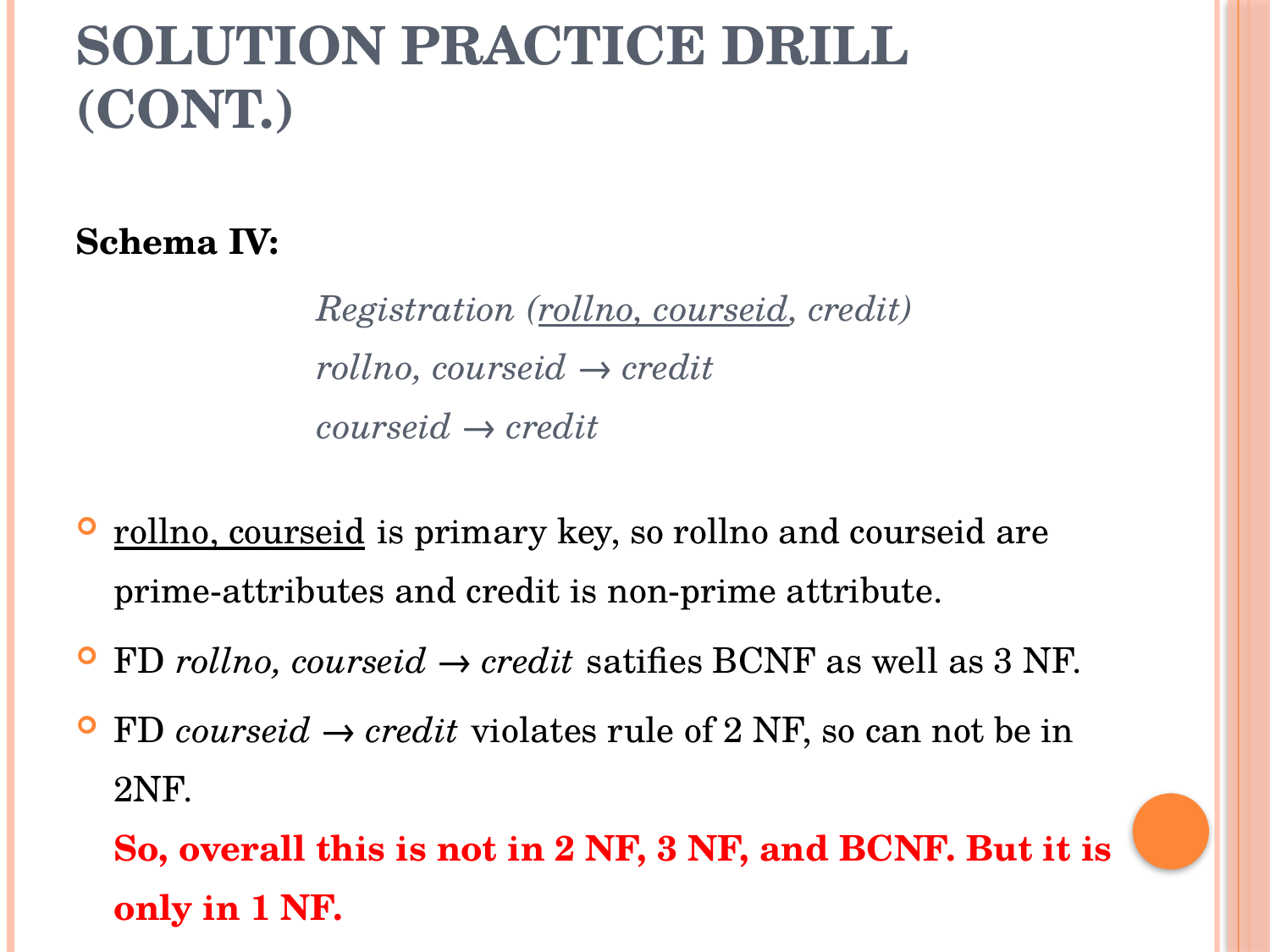

# Solution Practice Drill (Cont.)
Schema IV:
Registration (rollno, courseid, credit)
rollno, courseid → credit
courseid → credit

rollno, courseid is primary key, so rollno and courseid are prime-attributes and credit is non-prime attribute.
FD rollno, courseid → credit satifies BCNF as well as 3 NF.
FD courseid → credit violates rule of 2 NF, so can not be in 2NF.
So, overall this is not in 2 NF, 3 NF, and BCNF. But it is only in 1 NF.